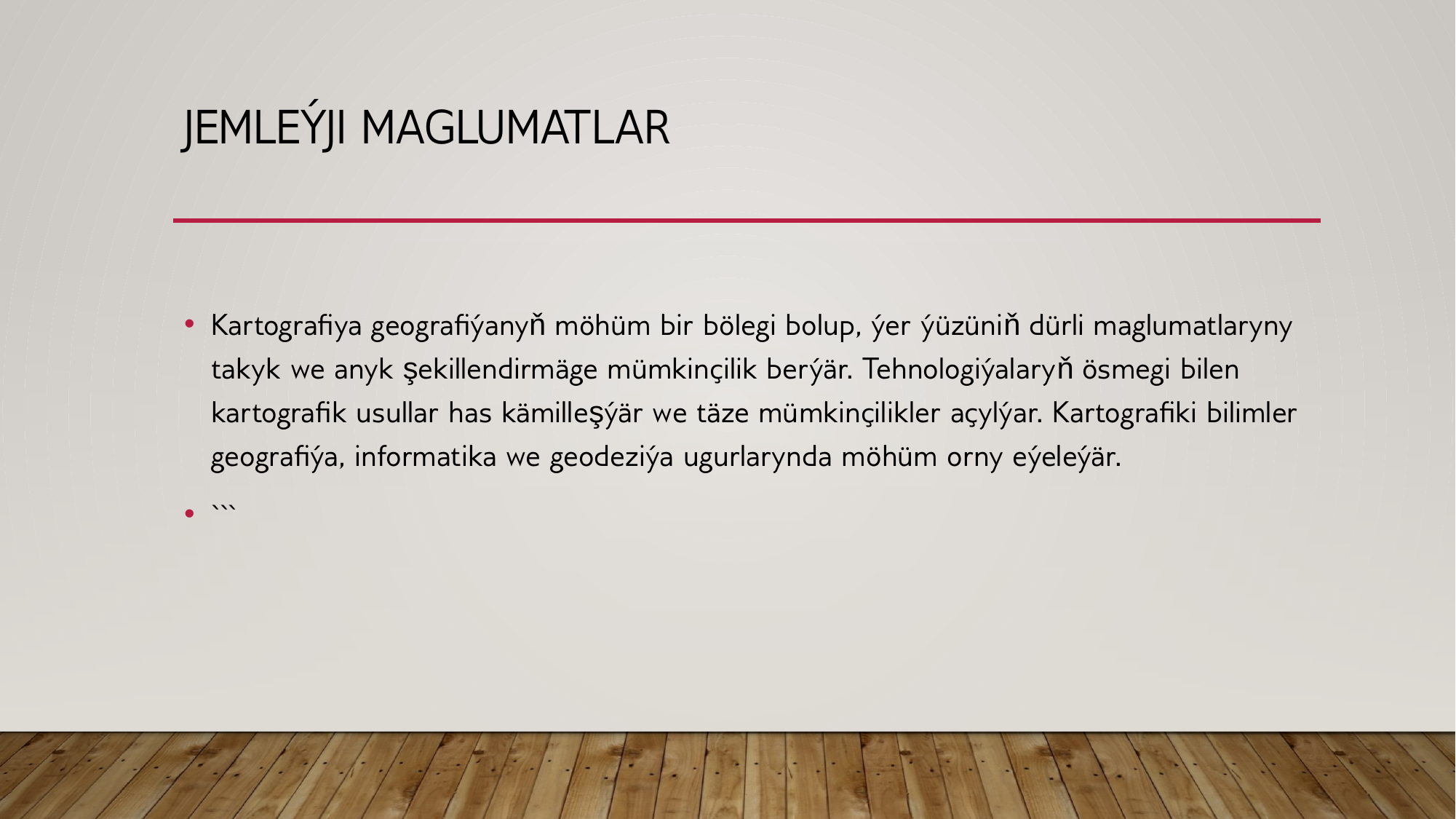

# JEMLEÝJI MAGLUMATLAR

Kartografiya geografiýanyň möhüm bir bölegi bolup, ýer ýüzüniň dürli maglumatlaryny takyk we anyk şekillendirmäge mümkinçilik berýär. Tehnologiýalaryň ösmegi bilen kartografik usullar has kämilleşýär we täze mümkinçilikler açylýar. Kartografiki bilimler geografiýa, informatika we geodeziýa ugurlarynda möhüm orny eýeleýär.
```